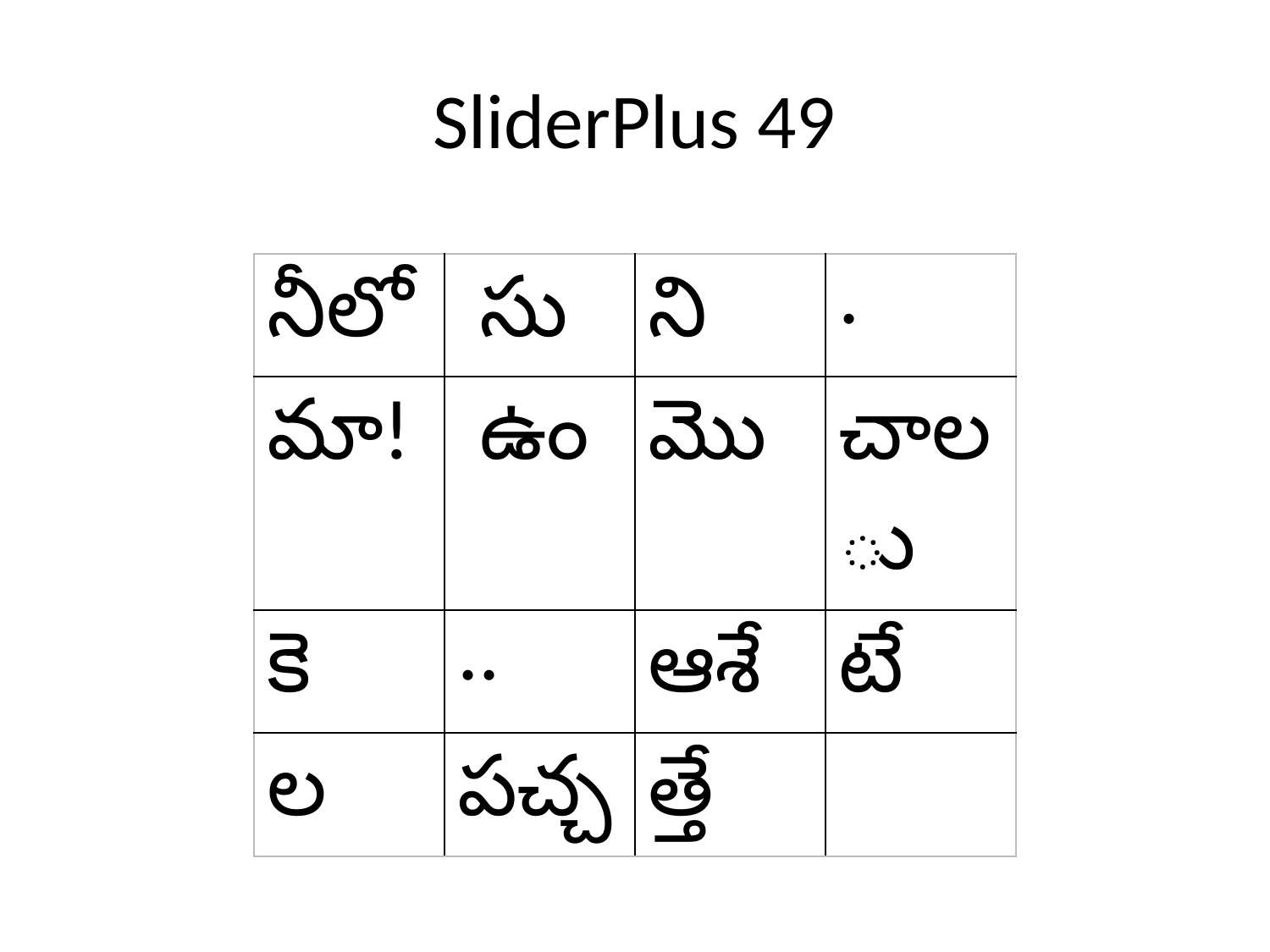

# SliderPlus 49
| నీలో | సు | ని | . |
| --- | --- | --- | --- |
| మా! | ఉం | మొ | చాలు |
| కె | .. | ఆశే | టే |
| ల | పచ్చ | త్తే |  |